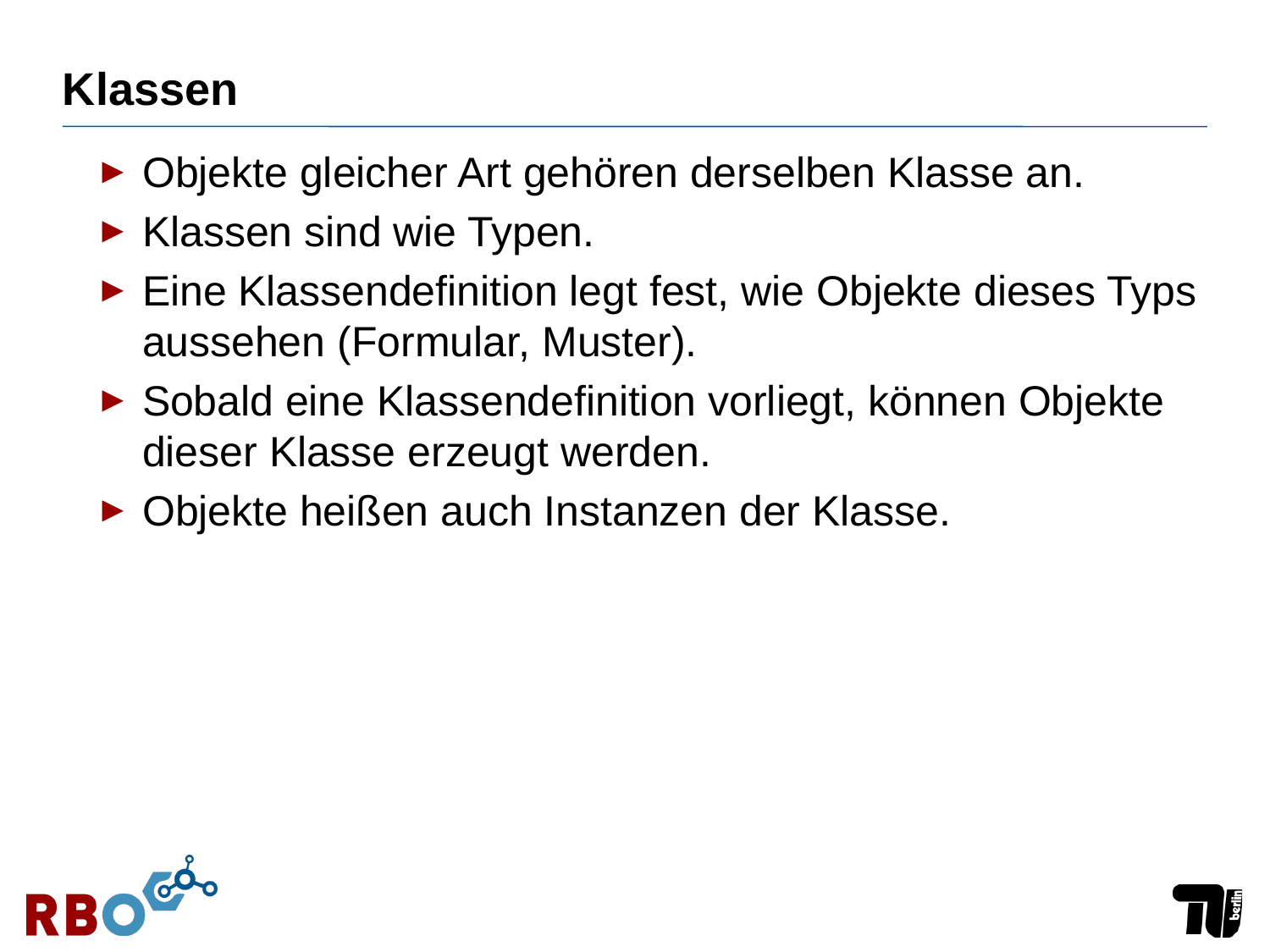

# Klassen
Objekte gleicher Art gehören derselben Klasse an.
Klassen sind wie Typen.
Eine Klassendefinition legt fest, wie Objekte dieses Typs aussehen (Formular, Muster).
Sobald eine Klassendefinition vorliegt, können Objekte dieser Klasse erzeugt werden.
Objekte heißen auch Instanzen der Klasse.